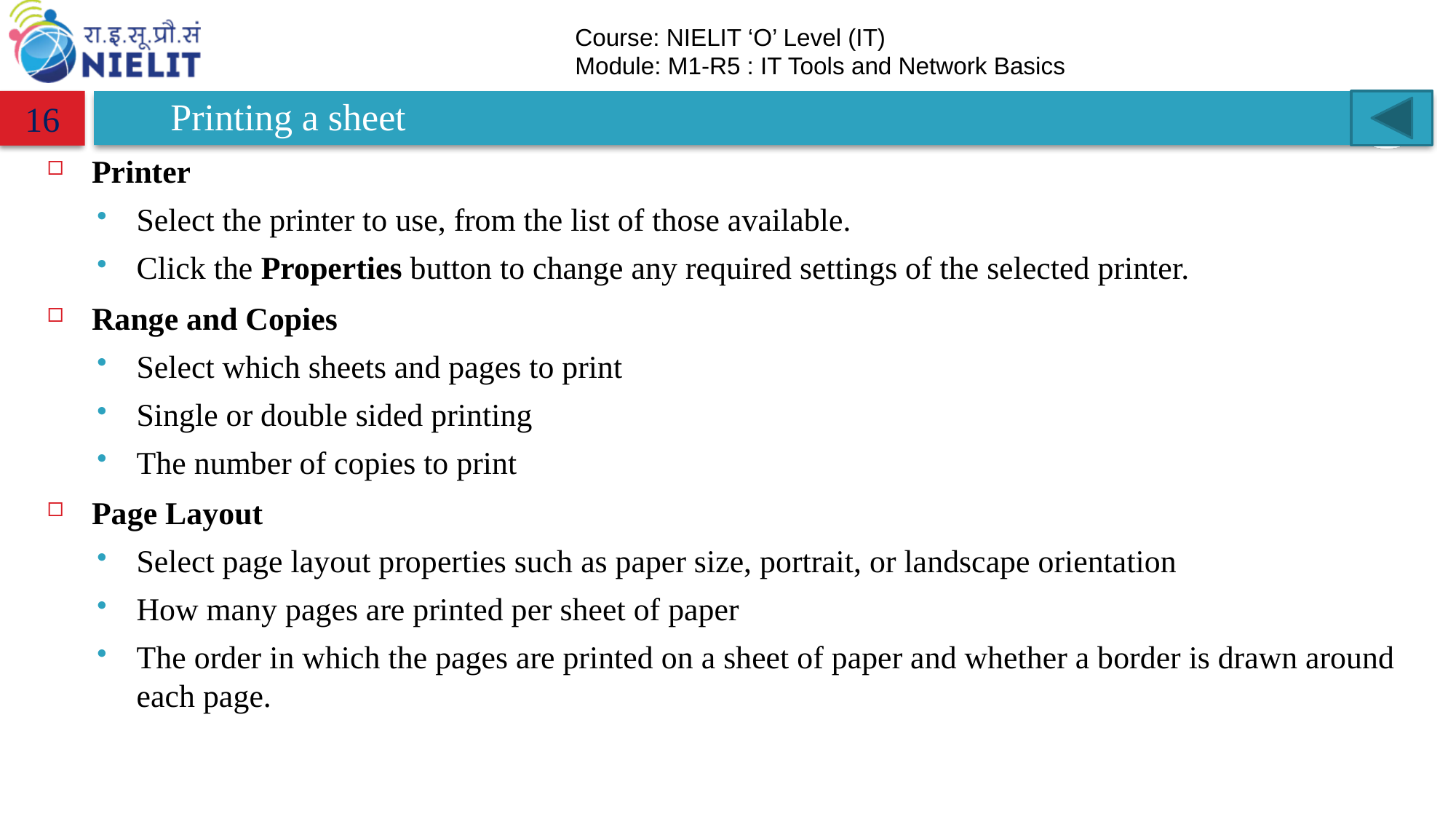

# Printing a sheet
16
Printer
Select the printer to use, from the list of those available.
Click the Properties button to change any required settings of the selected printer.
Range and Copies
Select which sheets and pages to print
Single or double sided printing
The number of copies to print
Page Layout
Select page layout properties such as paper size, portrait, or landscape orientation
How many pages are printed per sheet of paper
The order in which the pages are printed on a sheet of paper and whether a border is drawn around each page.